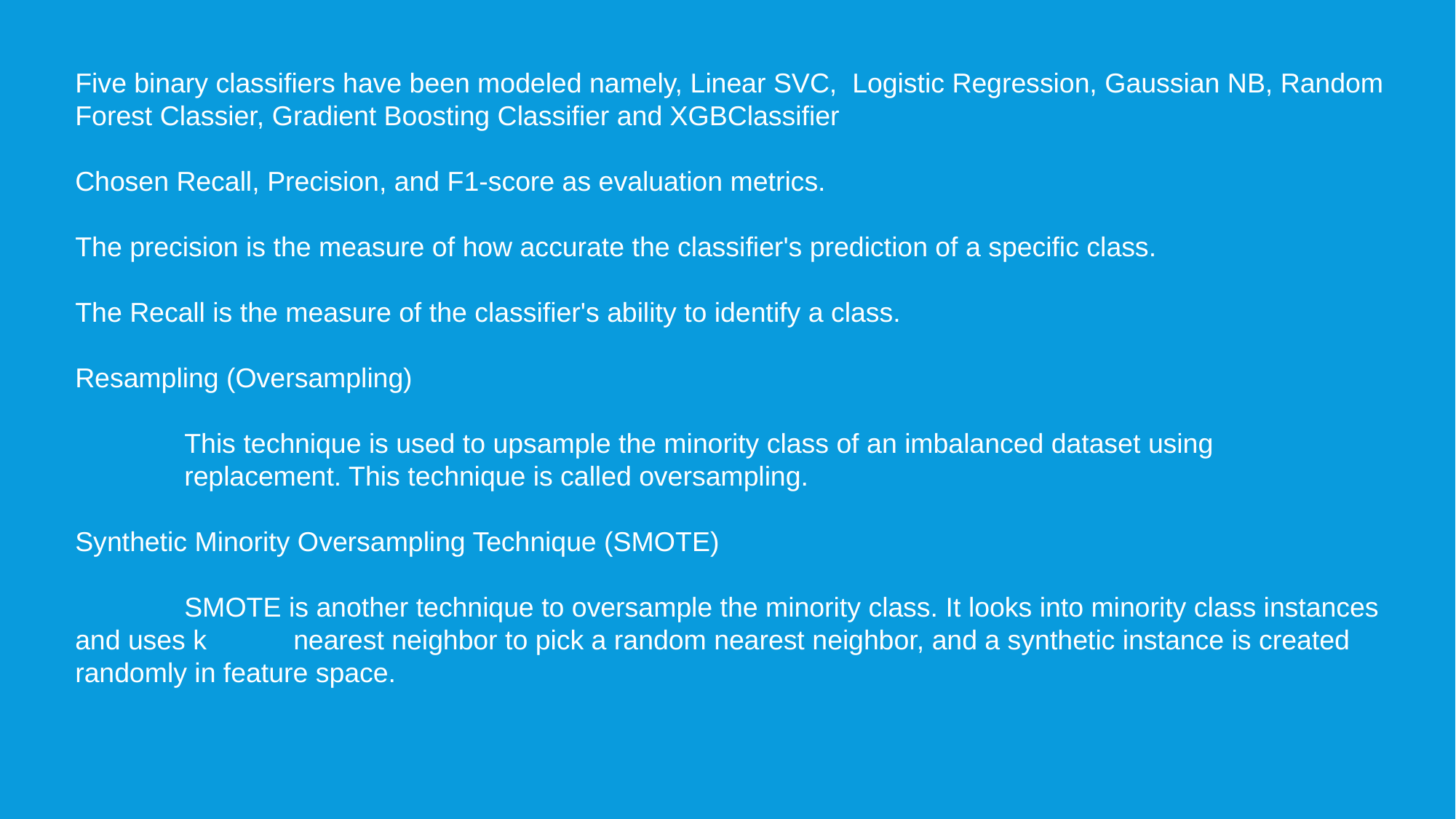

Five binary classifiers have been modeled namely, Linear SVC,  Logistic Regression, Gaussian NB, Random Forest Classier, Gradient Boosting Classifier and XGBClassifier

Chosen Recall, Precision, and F1-score as evaluation metrics.

The precision is the measure of how accurate the classifier's prediction of a specific class.

The Recall is the measure of the classifier's ability to identify a class.

Resampling (Oversampling)

	This technique is used to upsample the minority class of an imbalanced dataset using
	replacement. This technique is called oversampling.

Synthetic Minority Oversampling Technique (SMOTE)

	SMOTE is another technique to oversample the minority class. It looks into minority class instances and uses k 	nearest neighbor to pick a random nearest neighbor, and a synthetic instance is created randomly in feature space.